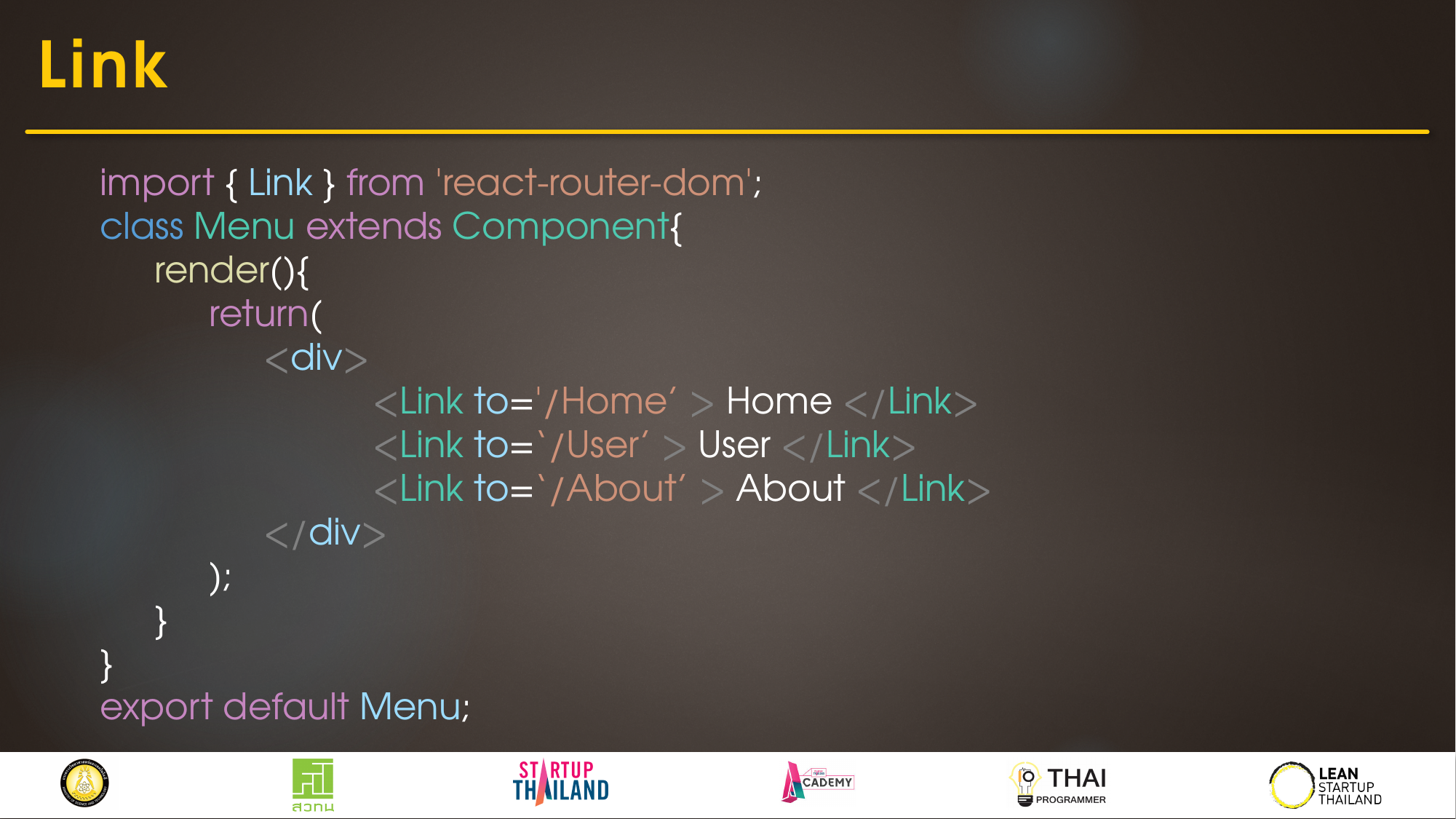

# Link
import { Link } from 'react-router-dom';
class Menu extends Component{
render(){
return(
<div>
	<Link to='/Home’ > Home </Link>
	<Link to=‘/User’ > User </Link>
	<Link to=‘/About’ > About </Link>
</div>
);
}
}
export default Menu;